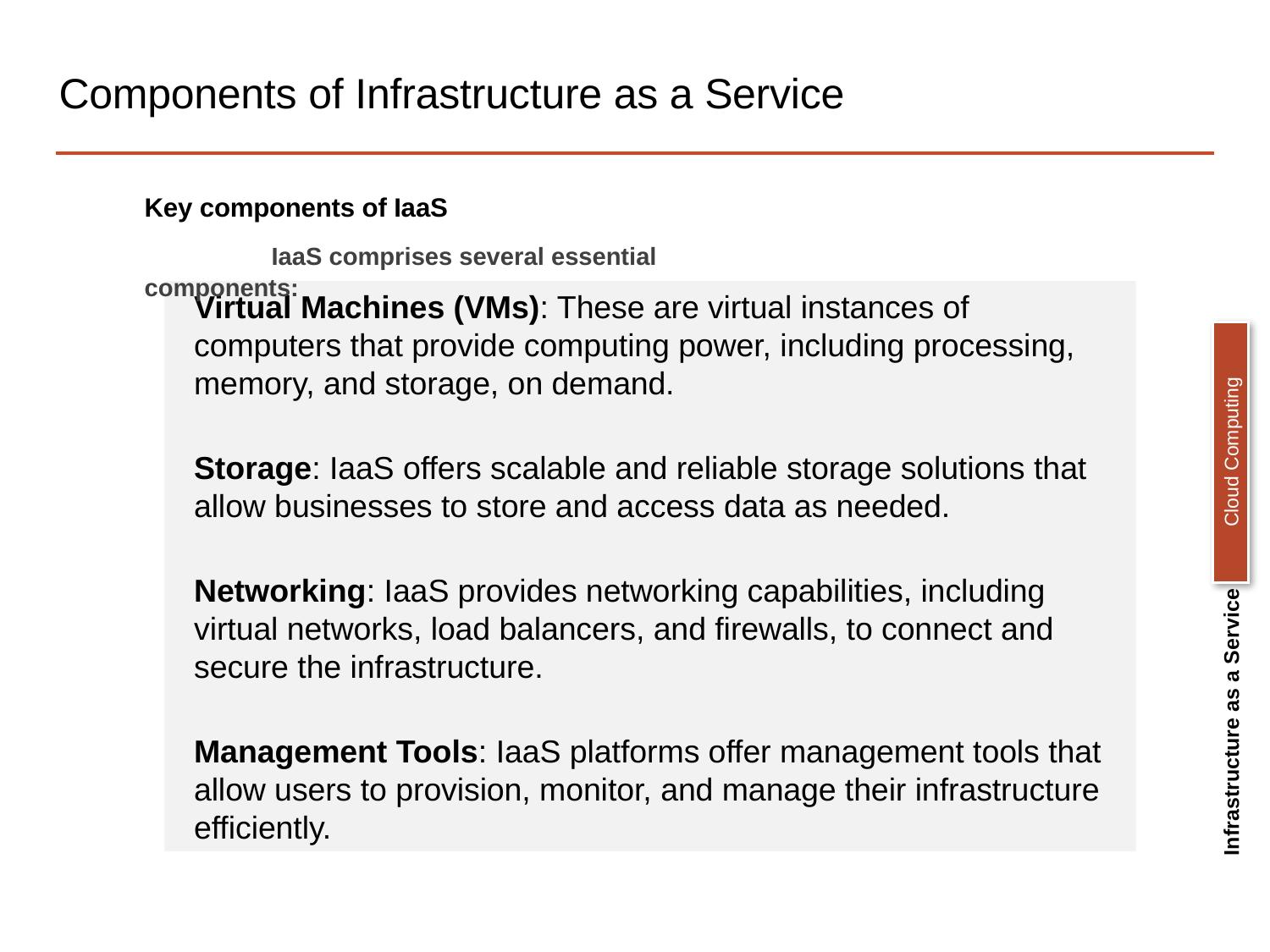

# Components of Infrastructure as a Service
Key components of IaaS
	IaaS comprises several essential components:
Virtual Machines (VMs): These are virtual instances of computers that provide computing power, including processing, memory, and storage, on demand.

Storage: IaaS offers scalable and reliable storage solutions that allow businesses to store and access data as needed.

Networking: IaaS provides networking capabilities, including virtual networks, load balancers, and firewalls, to connect and secure the infrastructure.

Management Tools: IaaS platforms offer management tools that allow users to provision, monitor, and manage their infrastructure efficiently.
Cloud Computing
Infrastructure as a Service